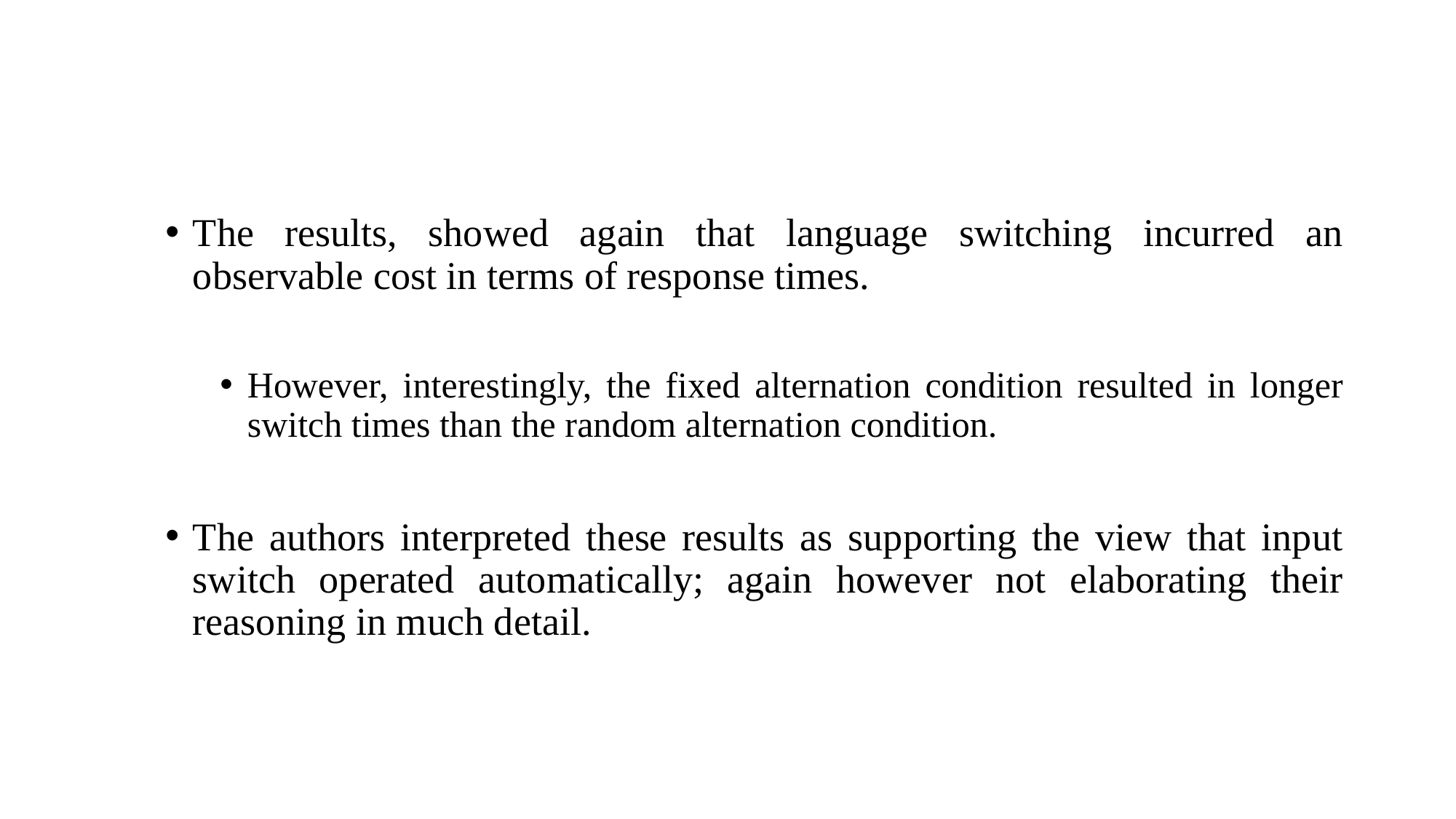

The results, showed again that language switching incurred an observable cost in terms of response times.

However, interestingly, the fixed alternation condition resulted in longer switch times than the random alternation condition.

The authors interpreted these results as supporting the view that input switch operated automatically; again however not elaborating their reasoning in much detail.